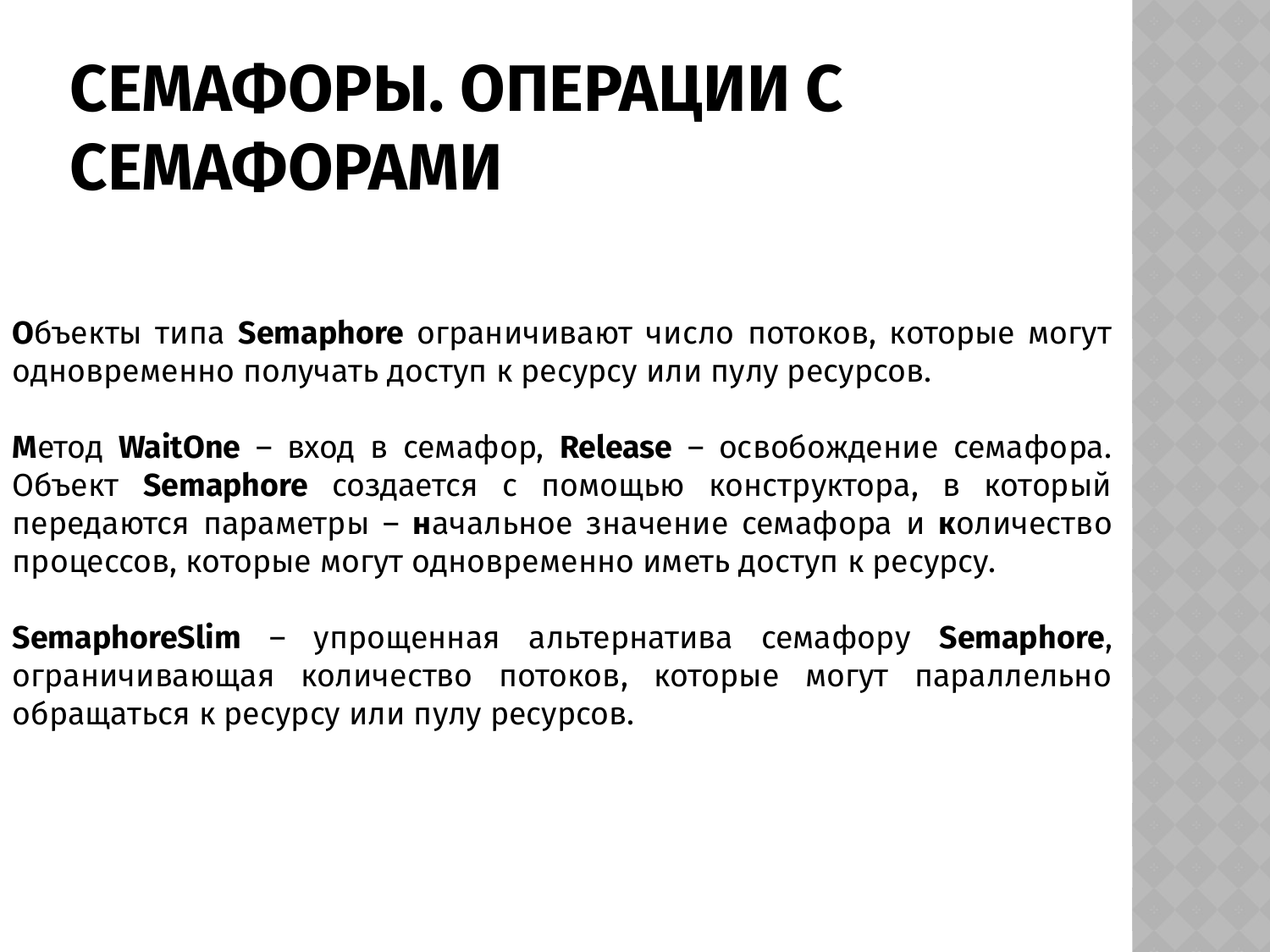

# Семафоры. Операции с семафорами
Объекты типа Semaphore ограничивают число потоков, которые могут одновременно получать доступ к ресурсу или пулу ресурсов.

Метод WaitOne – вход в семафор, Release – освобождение семафора. Объект Semaphore создается с помощью конструктора, в который передаются параметры – начальное значение семафора и количество процессов, которые могут одновременно иметь доступ к ресурсу.

SemaphoreSlim – упрощенная альтернатива семафору Semaphore, ограничивающая количество потоков, которые могут параллельно обращаться к ресурсу или пулу ресурсов.